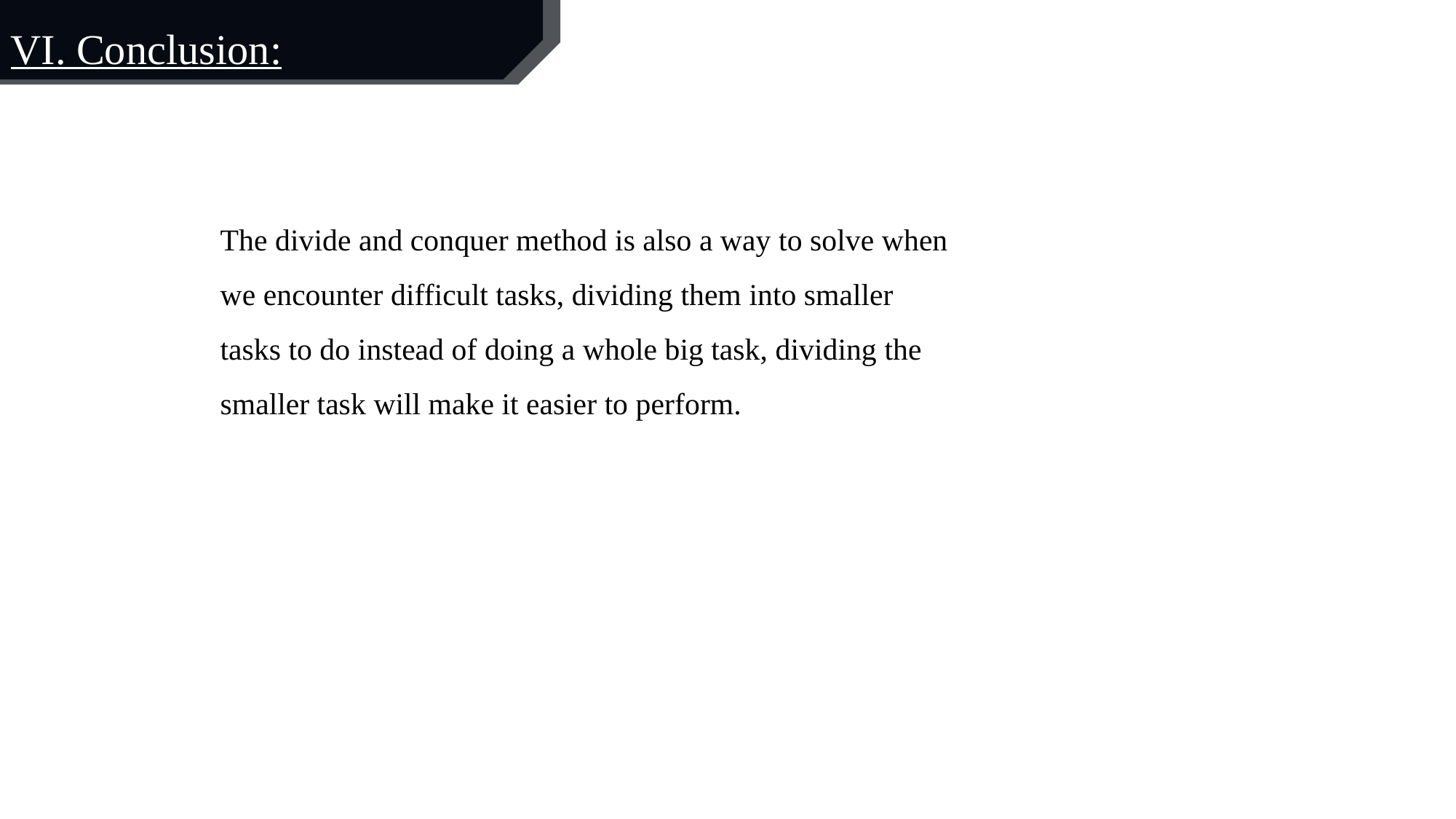

VI. Conclusion:
The divide and conquer method is also a way to solve when we encounter difficult tasks, dividing them into smaller tasks to do instead of doing a whole big task, dividing the smaller task will make it easier to perform.